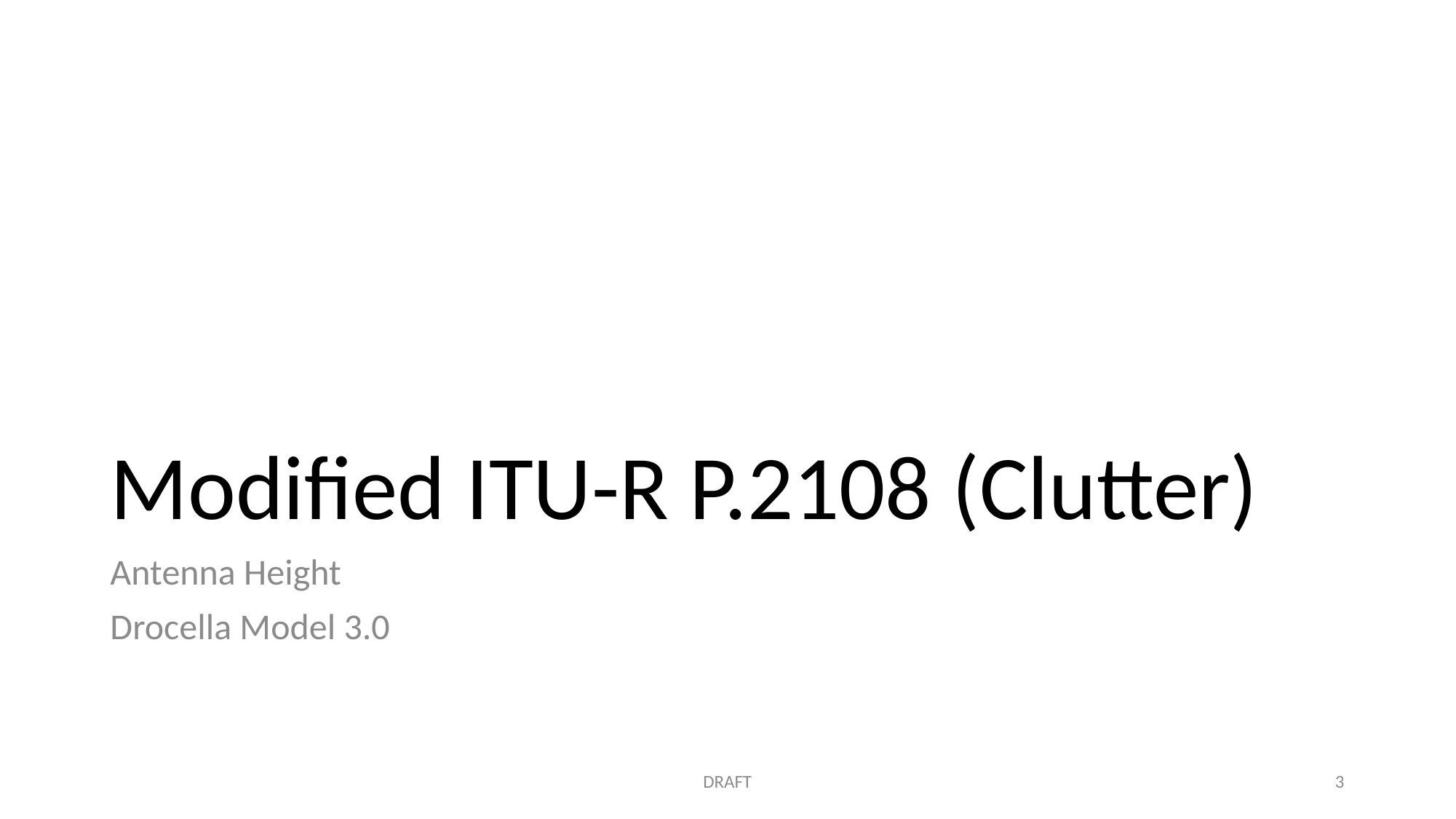

# Modified ITU-R P.2108 (Clutter)
Antenna Height
Drocella Model 3.0

DRAFT
3